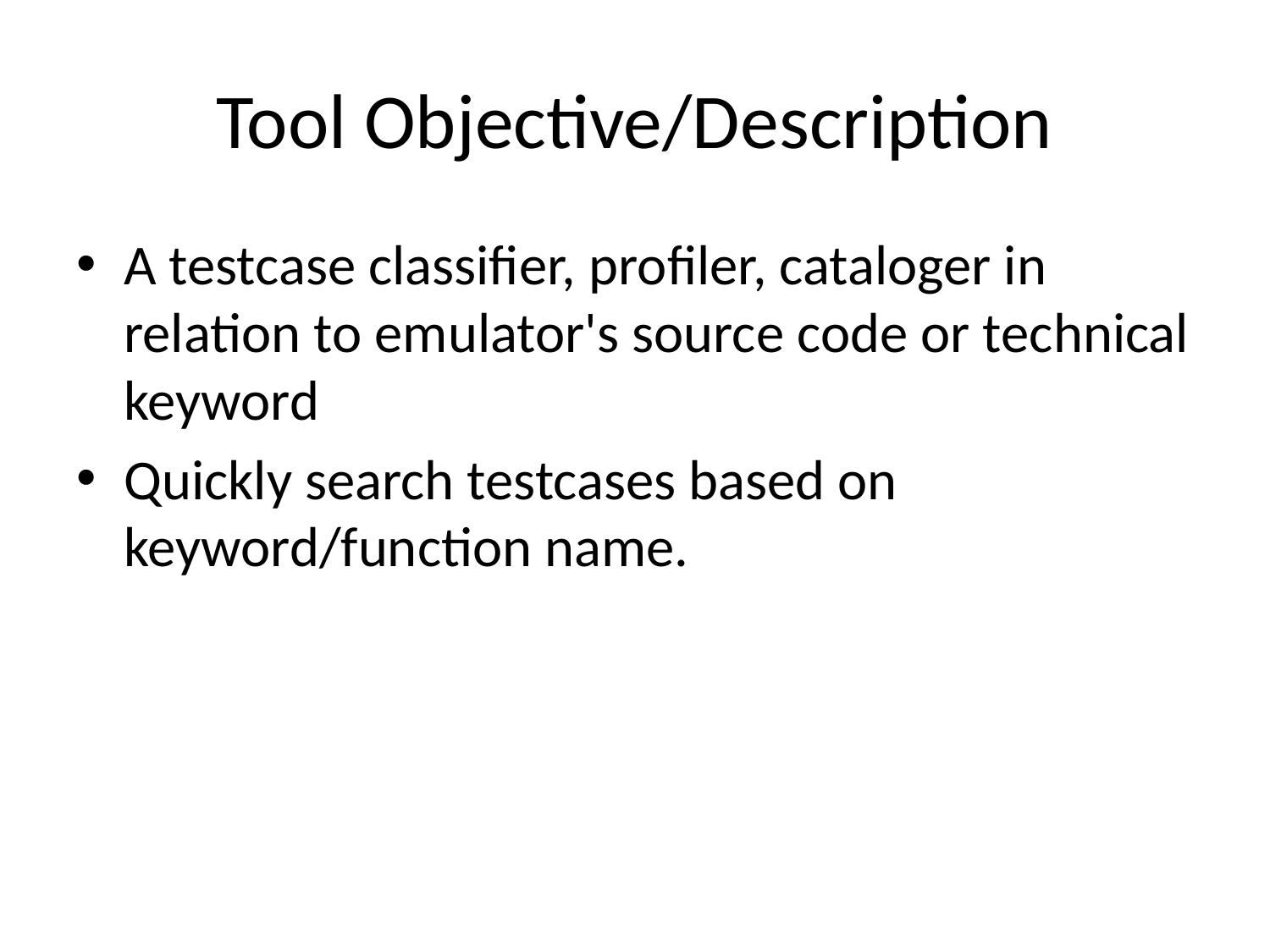

# Tool Objective/Description
A testcase classifier, profiler, cataloger in relation to emulator's source code or technical keyword
Quickly search testcases based on keyword/function name.